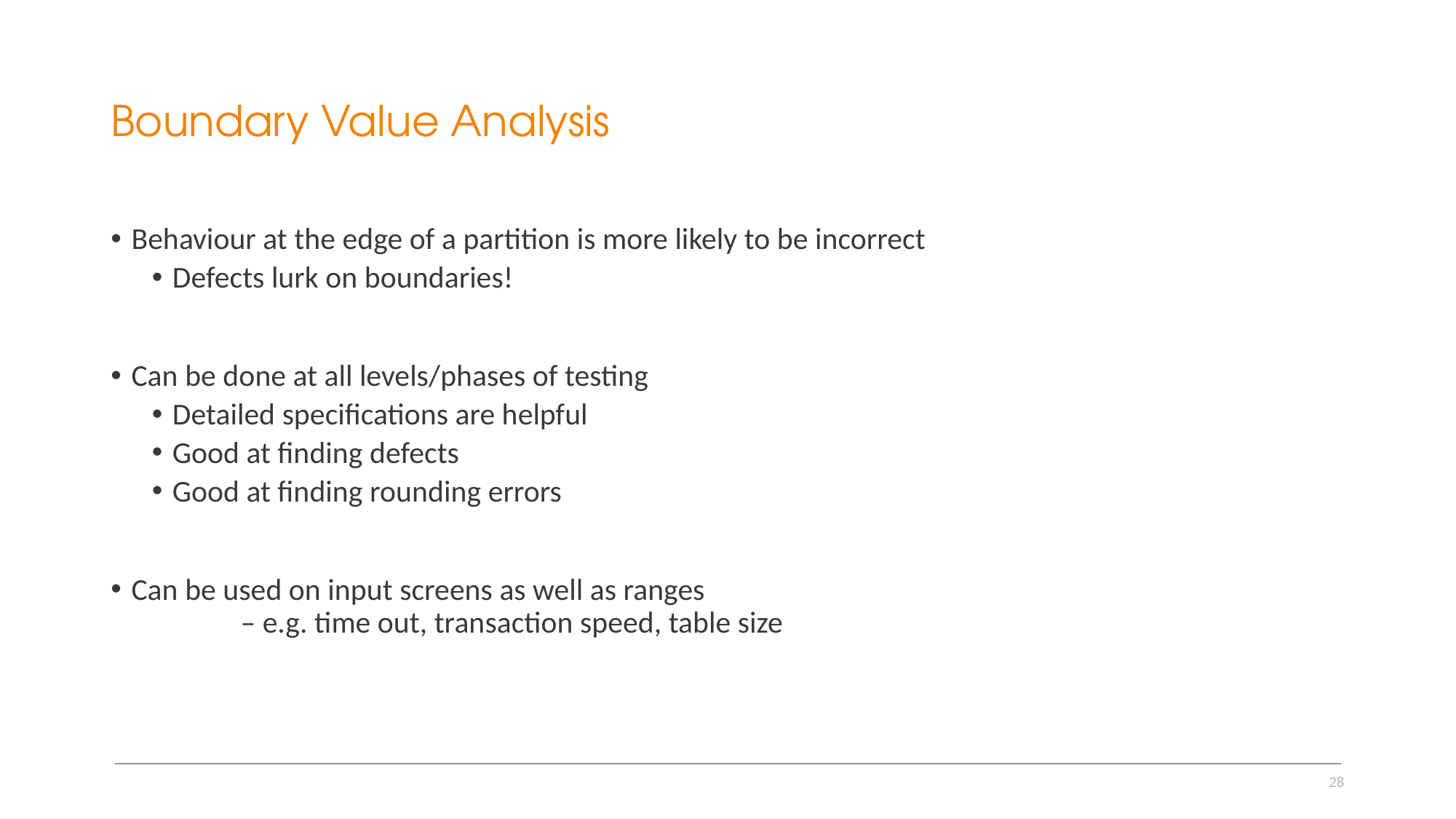

# Boundary Value Analysis
Behaviour at the edge of a partition is more likely to be incorrect
Defects lurk on boundaries!

Can be done at all levels/phases of testing
Detailed specifications are helpful
Good at finding defects
Good at finding rounding errors

Can be used on input screens as well as ranges
	– e.g. time out, transaction speed, table size

28